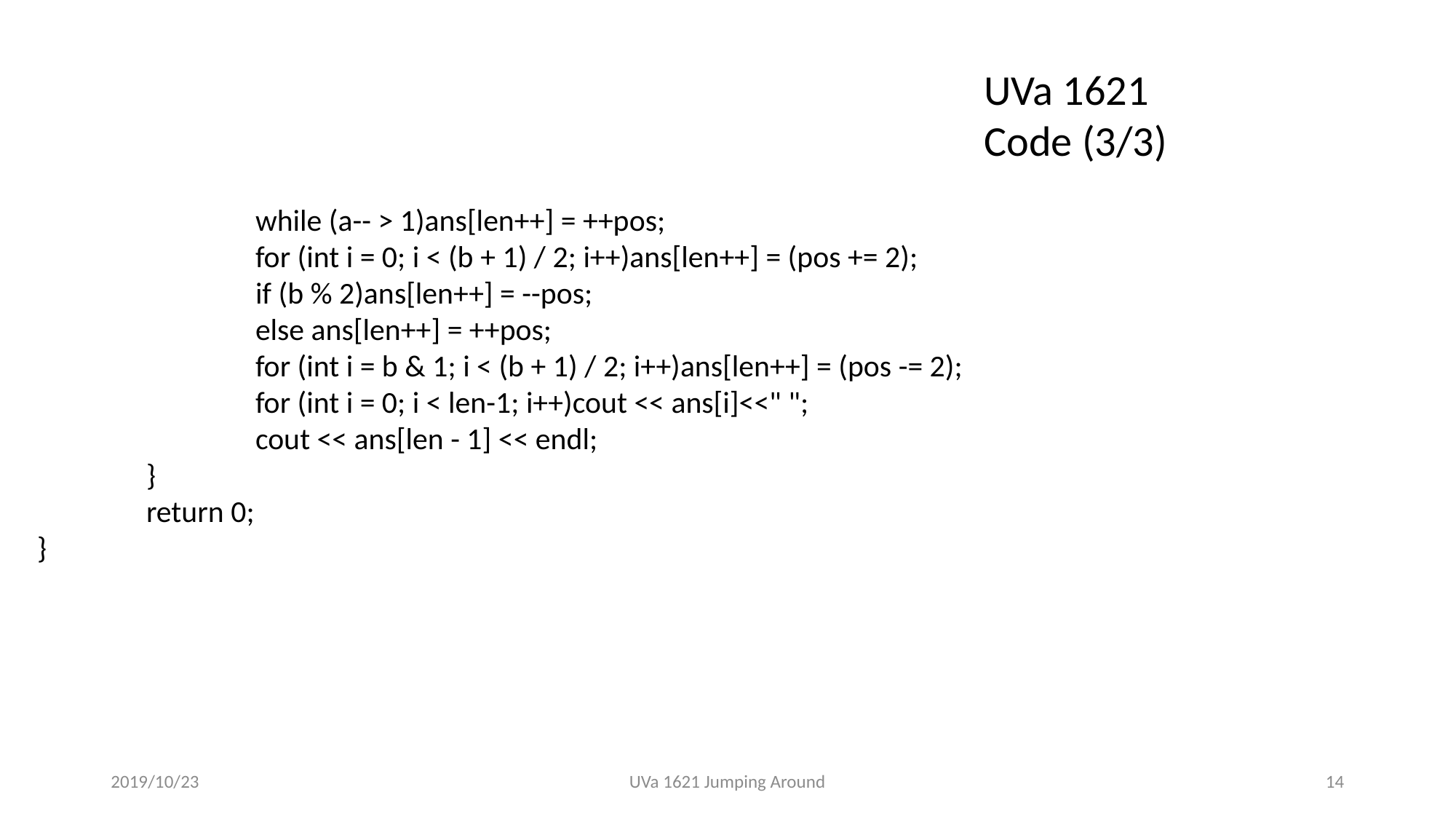

UVa 1621 Code (3/3)
		while (a-- > 1)ans[len++] = ++pos;
		for (int i = 0; i < (b + 1) / 2; i++)ans[len++] = (pos += 2);
		if (b % 2)ans[len++] = --pos;
		else ans[len++] = ++pos;
		for (int i = b & 1; i < (b + 1) / 2; i++)ans[len++] = (pos -= 2);
		for (int i = 0; i < len-1; i++)cout << ans[i]<<" ";
		cout << ans[len - 1] << endl;
	}
	return 0;
}
2019/10/23
UVa 1621 Jumping Around
14